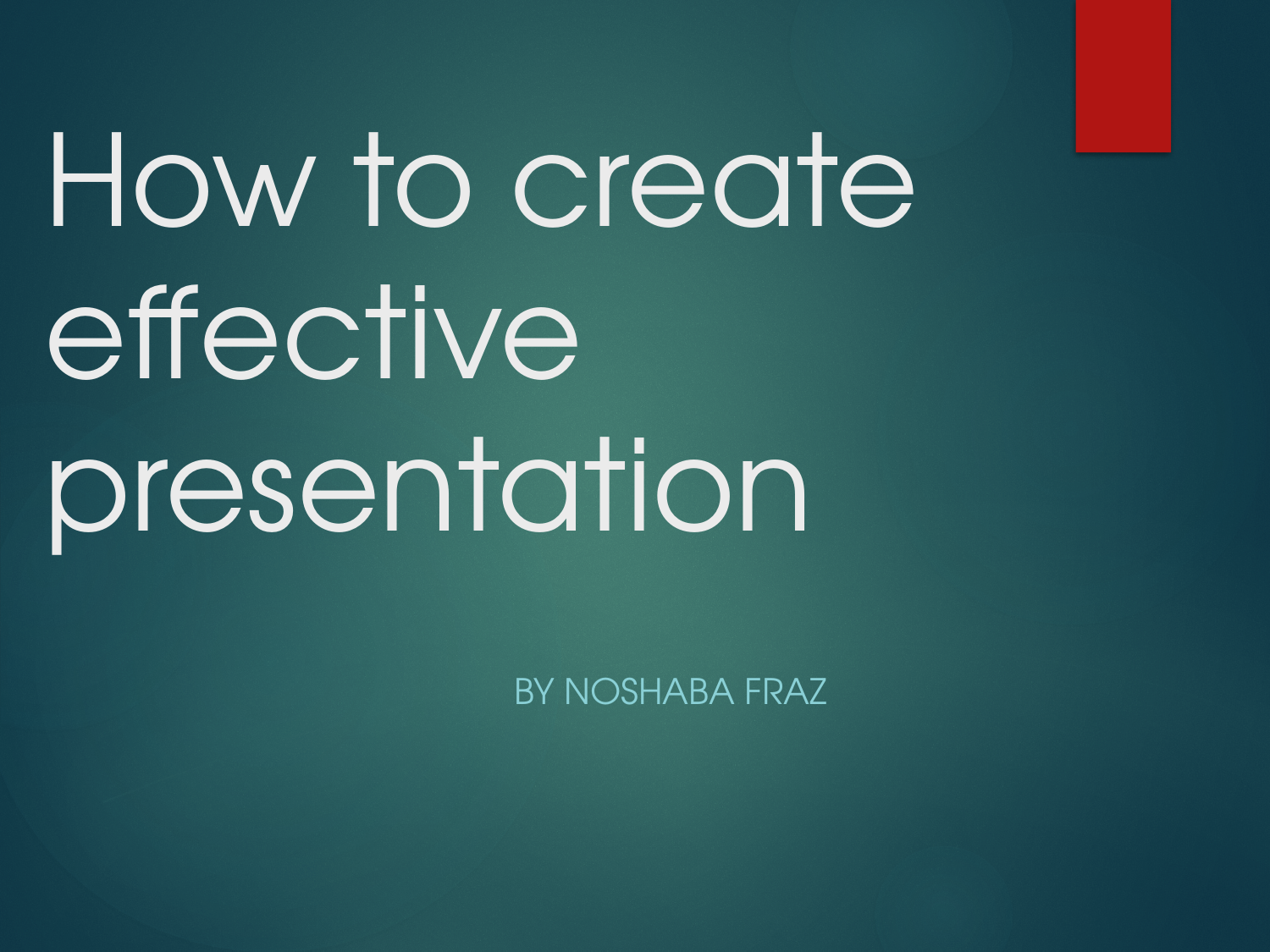

# How to create effective presentation
			By Noshaba Fraz